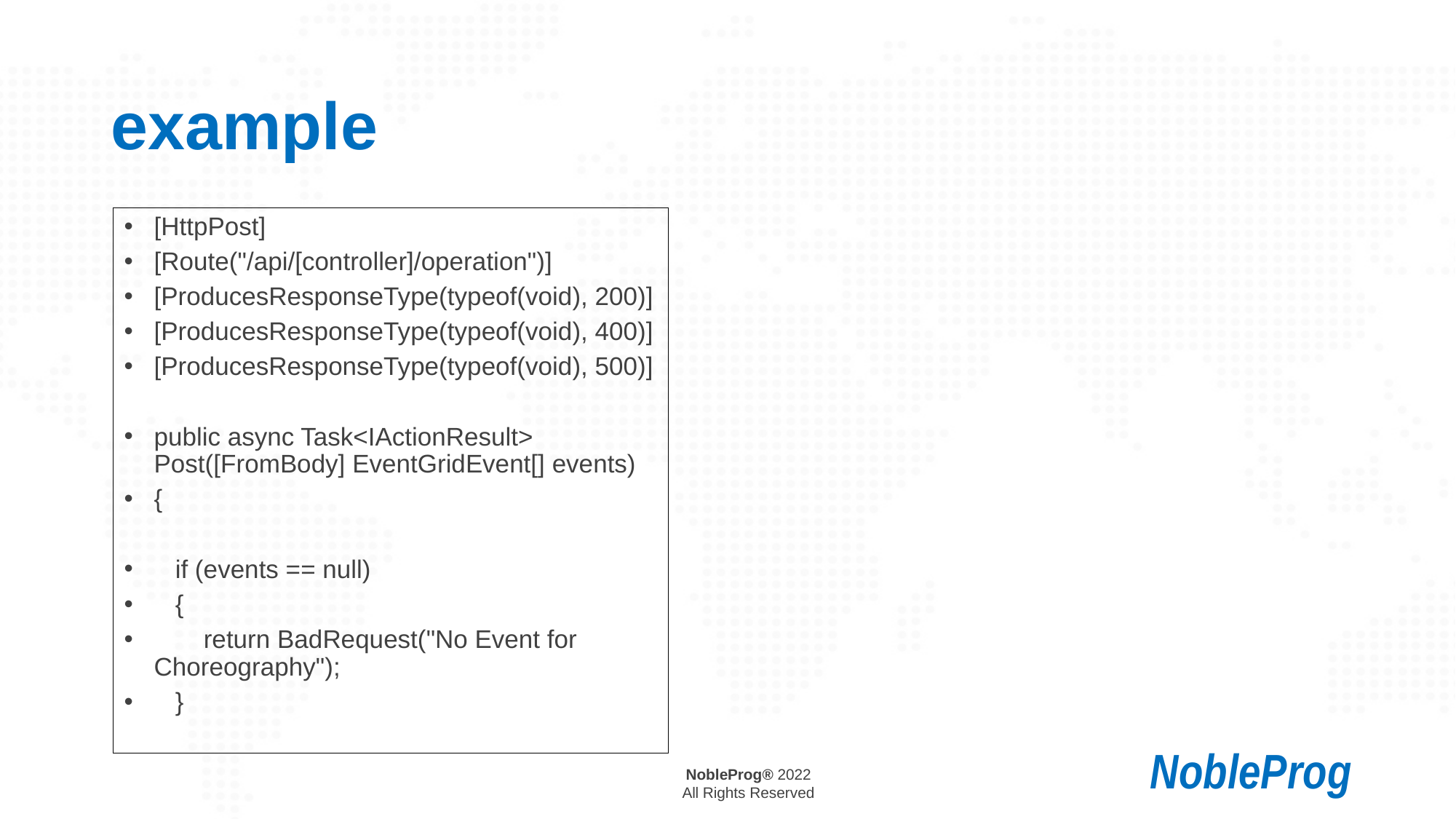

# example
[HttpPost]
[Route("/api/[controller]/operation")]
[ProducesResponseType(typeof(void), 200)]
[ProducesResponseType(typeof(void), 400)]
[ProducesResponseType(typeof(void), 500)]

public async Task<IActionResult> Post([FromBody] EventGridEvent[] events)
{

   if (events == null)
   {
       return BadRequest("No Event for Choreography");
   }